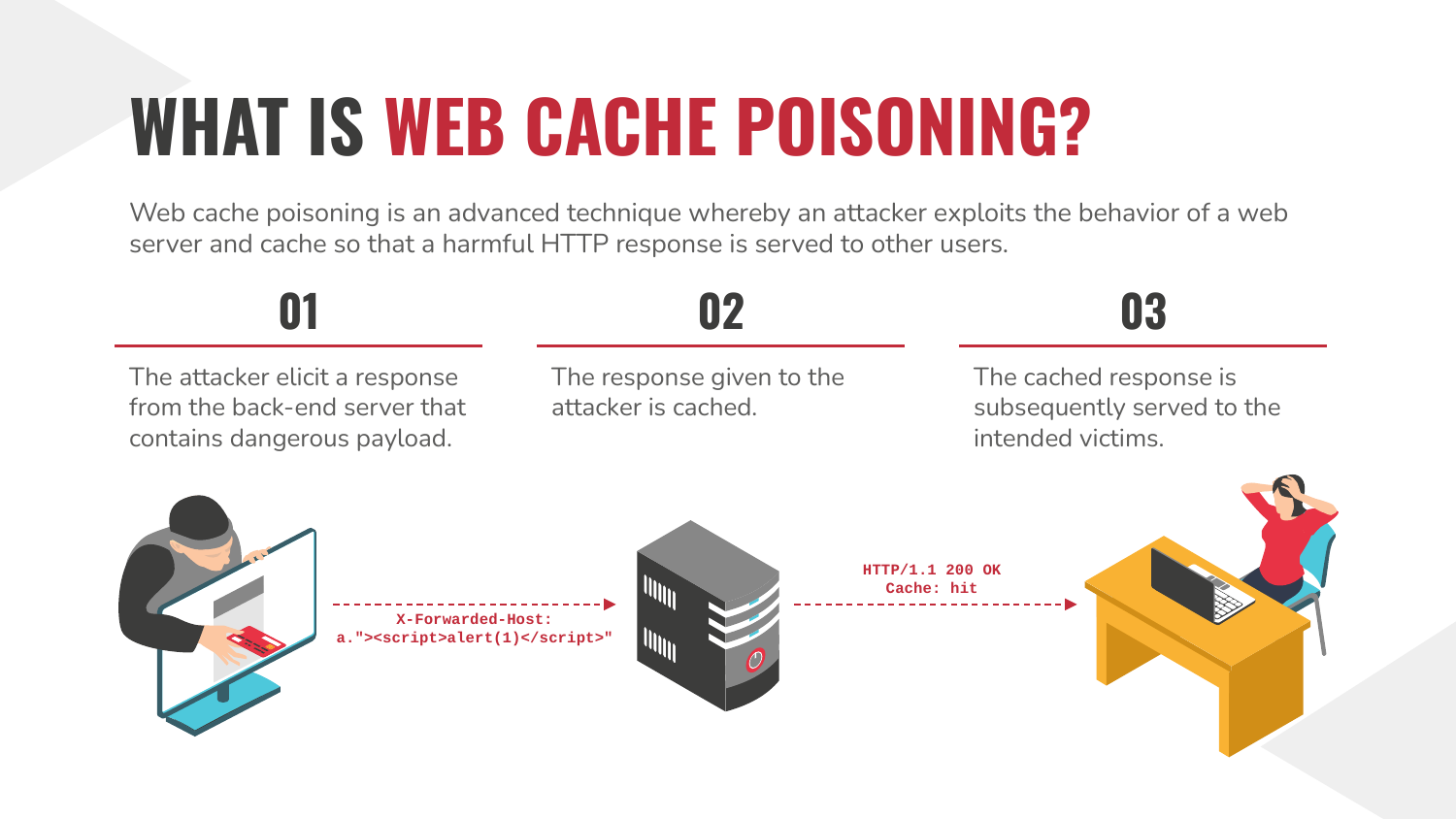

# WHAT IS WEB CACHE POISONING?
Web cache poisoning is an advanced technique whereby an attacker exploits the behavior of a web server and cache so that a harmful HTTP response is served to other users.
01
02
03
The attacker elicit a response from the back-end server that contains dangerous payload.
The response given to the attacker is cached.
The cached response is subsequently served to the intended victims.

HTTP/1.1 200 OK
Cache: hit
X-Forwarded-Host: a."><script>alert(1)</script>"